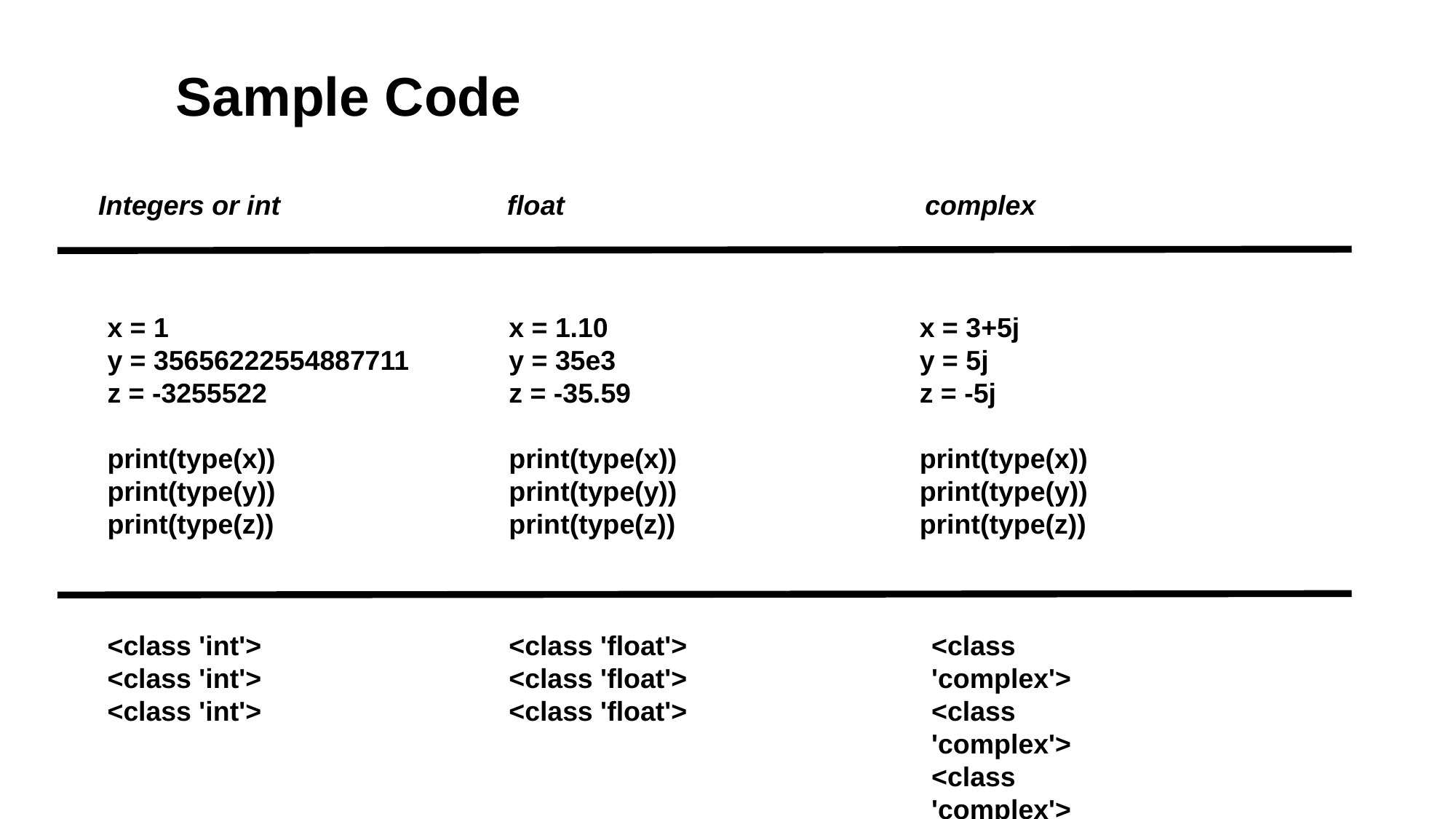

Sample Code
Integers or int
float
complex
x = 3+5j
y = 5j
z = -5j

print(type(x))
print(type(y))
print(type(z))
x = 1.10
y = 35e3
z = -35.59

print(type(x))
print(type(y))
print(type(z))
x = 1
y = 35656222554887711
z = -3255522

print(type(x))
print(type(y))
print(type(z))
<class 'complex'>
<class 'complex'>
<class 'complex'>
<class 'int'>
<class 'int'>
<class 'int'>
<class 'float'>
<class 'float'>
<class 'float'>